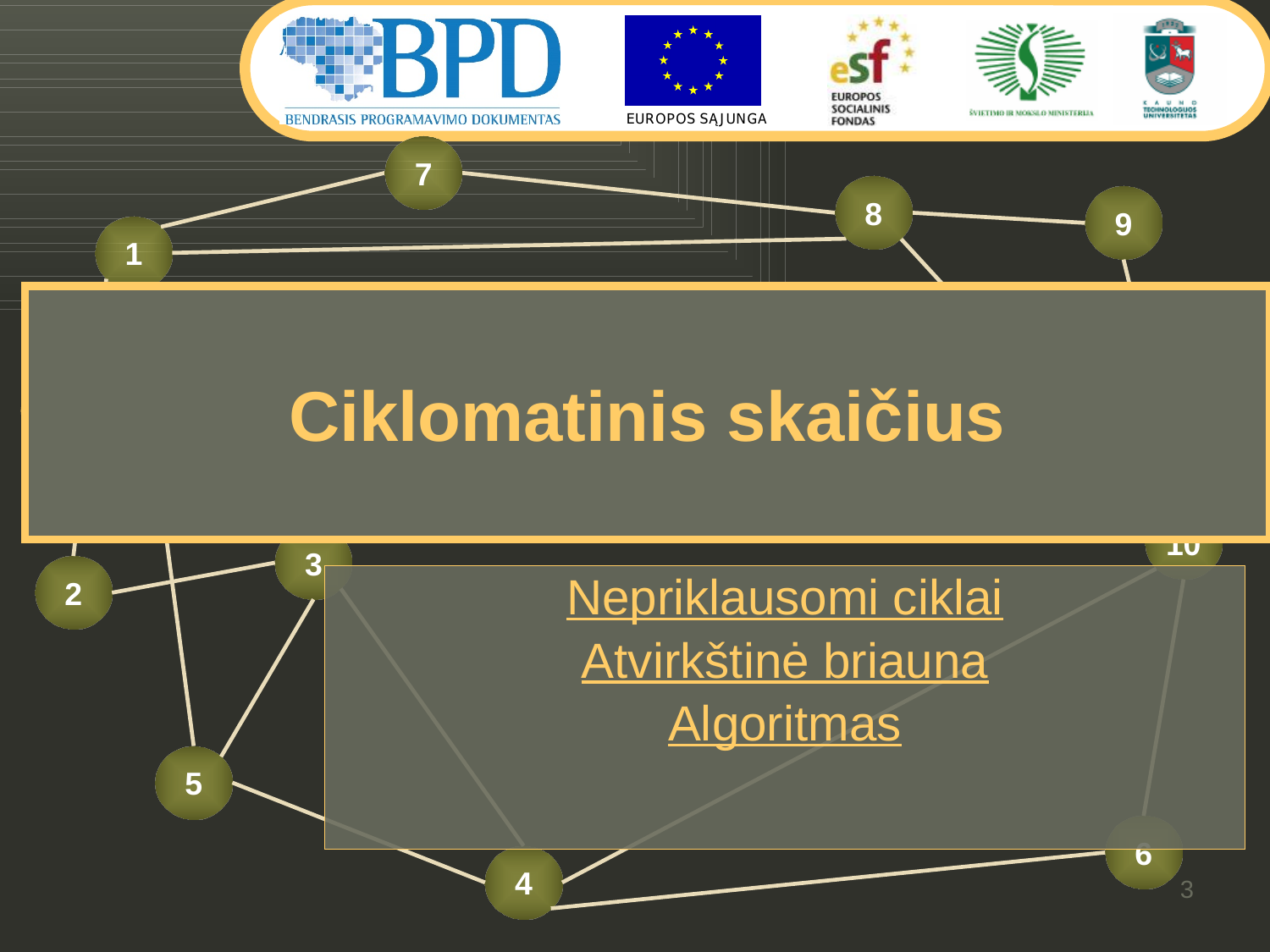

# Ciklomatinis skaičius
Nepriklausomi ciklai
Atvirkštinė briauna
Algoritmas
3